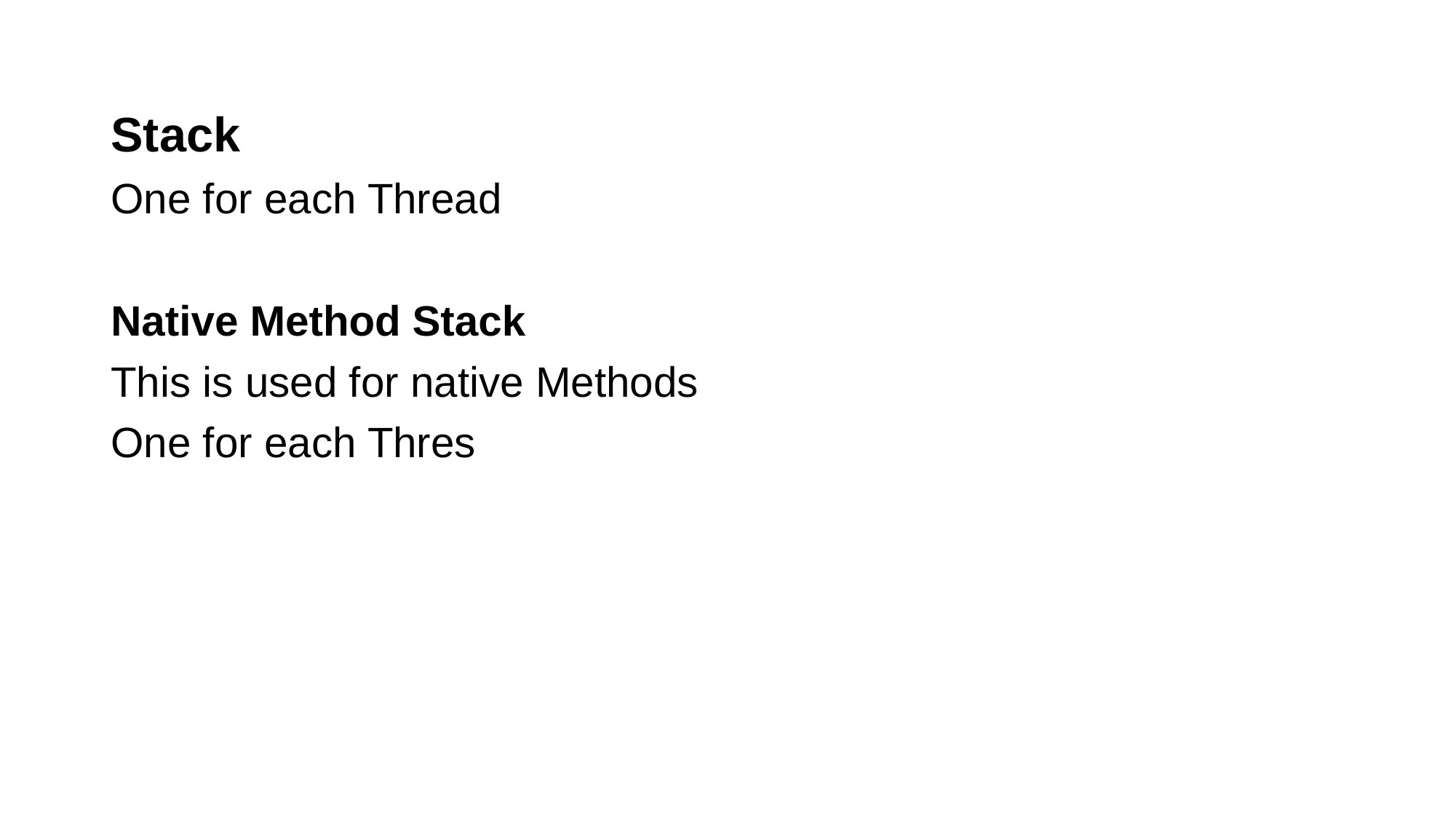

Stack
One for each Thread

Native Method Stack
This is used for native Methods
One for each Thres